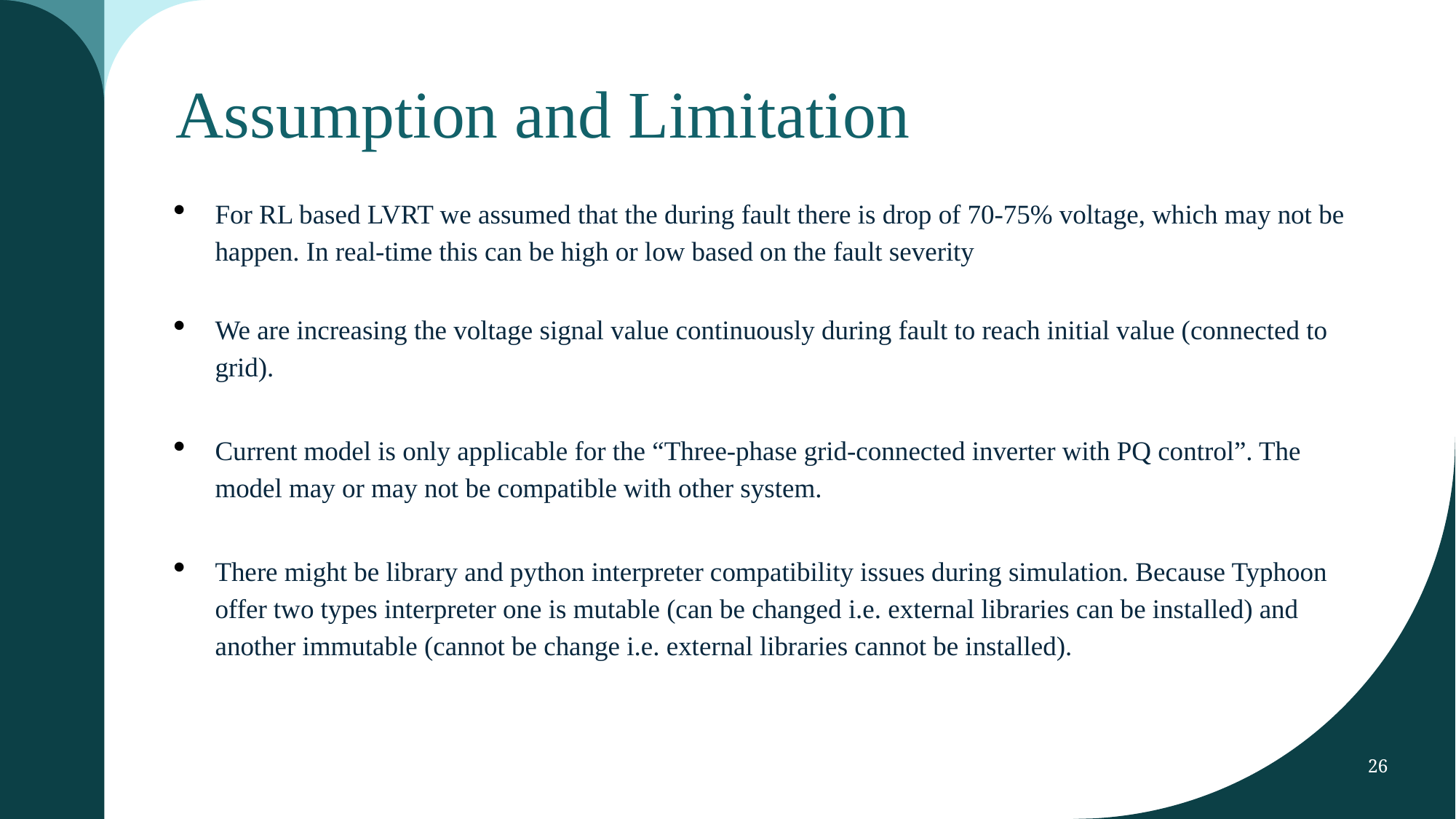

# Assumption and Limitation
For RL based LVRT we assumed that the during fault there is drop of 70-75% voltage, which may not be happen. In real-time this can be high or low based on the fault severity
We are increasing the voltage signal value continuously during fault to reach initial value (connected to grid).
Current model is only applicable for the “Three-phase grid-connected inverter with PQ control”. The model may or may not be compatible with other system.
There might be library and python interpreter compatibility issues during simulation. Because Typhoon offer two types interpreter one is mutable (can be changed i.e. external libraries can be installed) and another immutable (cannot be change i.e. external libraries cannot be installed).
26